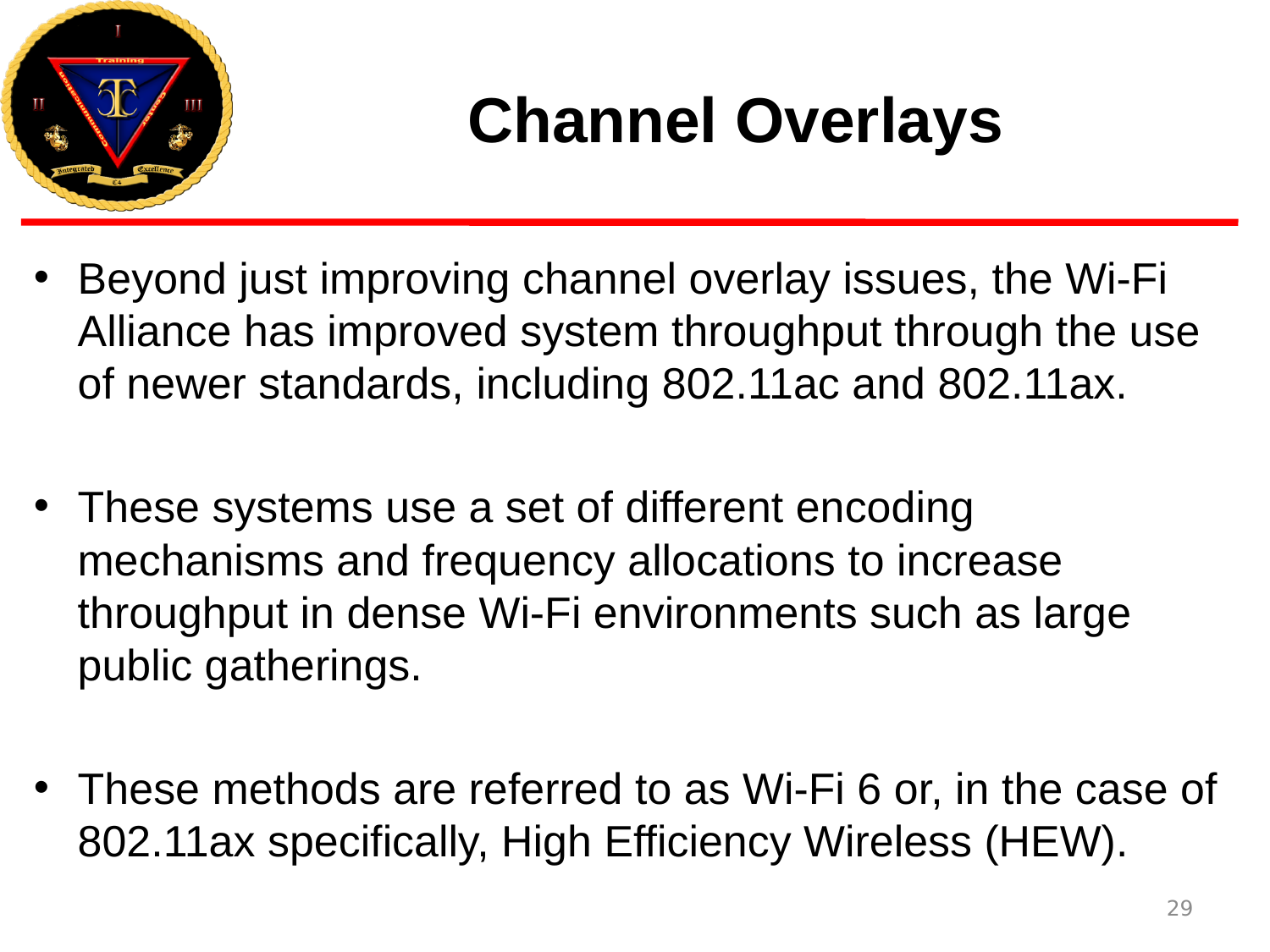

# Channel Overlays
Beyond just improving channel overlay issues, the Wi-Fi Alliance has improved system throughput through the use of newer standards, including 802.11ac and 802.11ax.

These systems use a set of different encoding mechanisms and frequency allocations to increase throughput in dense Wi-Fi environments such as large public gatherings.

These methods are referred to as Wi-Fi 6 or, in the case of 802.11ax specifically, High Efficiency Wireless (HEW).
29